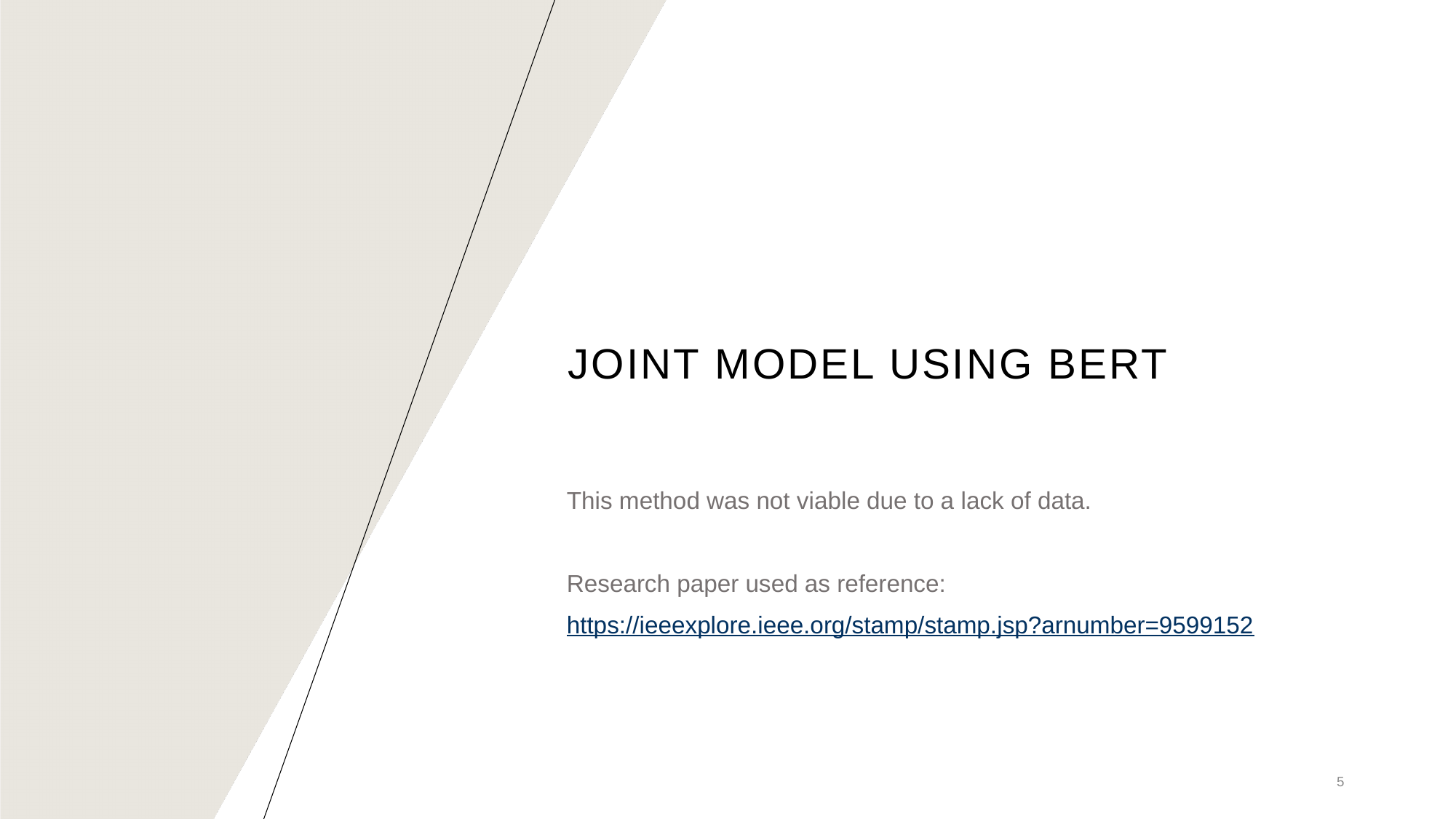

# Joint model using bert
This method was not viable due to a lack of data.

Research paper used as reference:
https://ieeexplore.ieee.org/stamp/stamp.jsp?arnumber=9599152
5